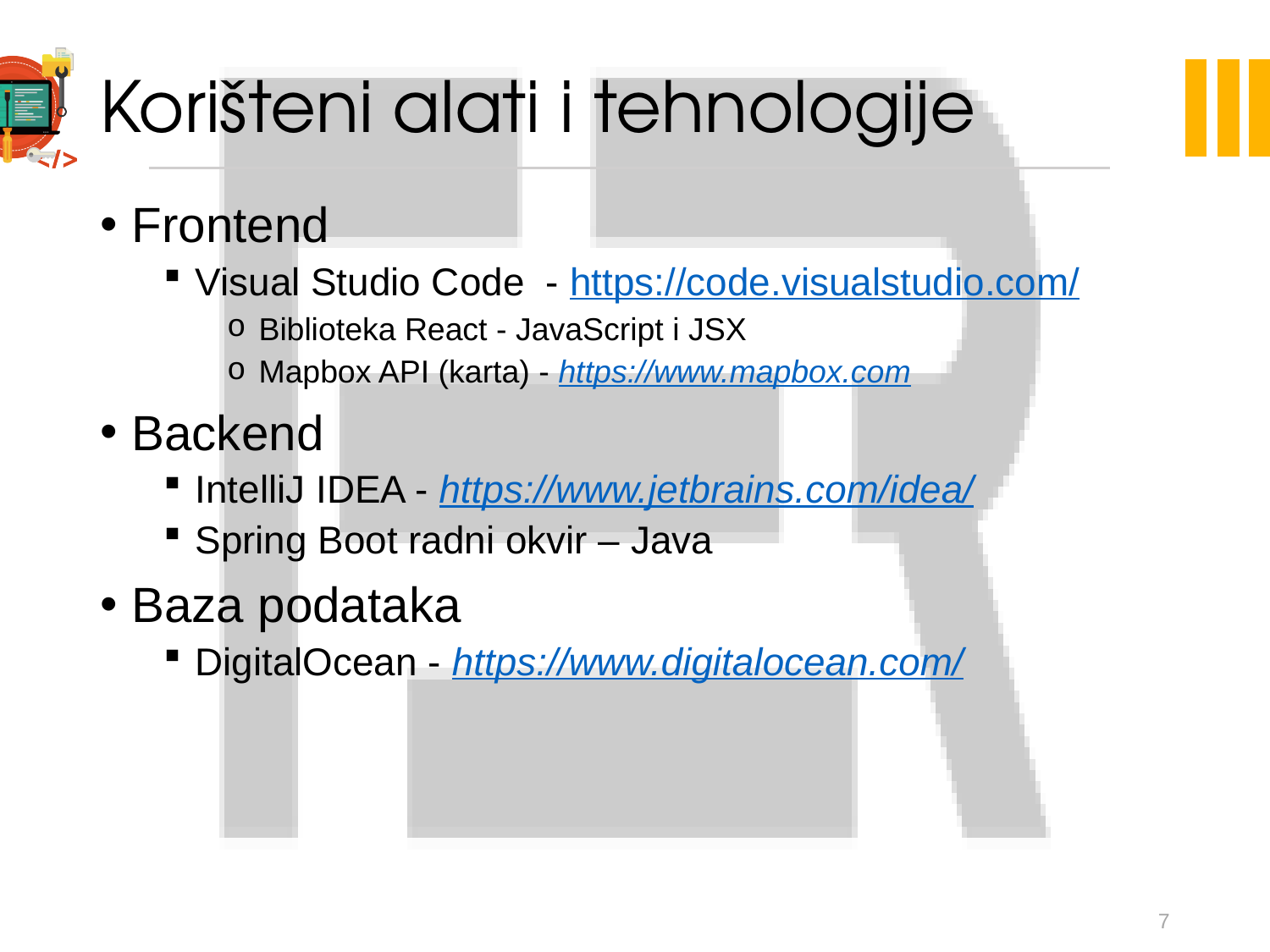

# Korišteni alati i tehnologije
Frontend
Visual Studio Code  - https://code.visualstudio.com/
Biblioteka React - JavaScript i JSX
Mapbox API (karta) - https://www.mapbox.com
Backend
IntelliJ IDEA - https://www.jetbrains.com/idea/
Spring Boot radni okvir – Java
Baza podataka
DigitalOcean - https://www.digitalocean.com/
7